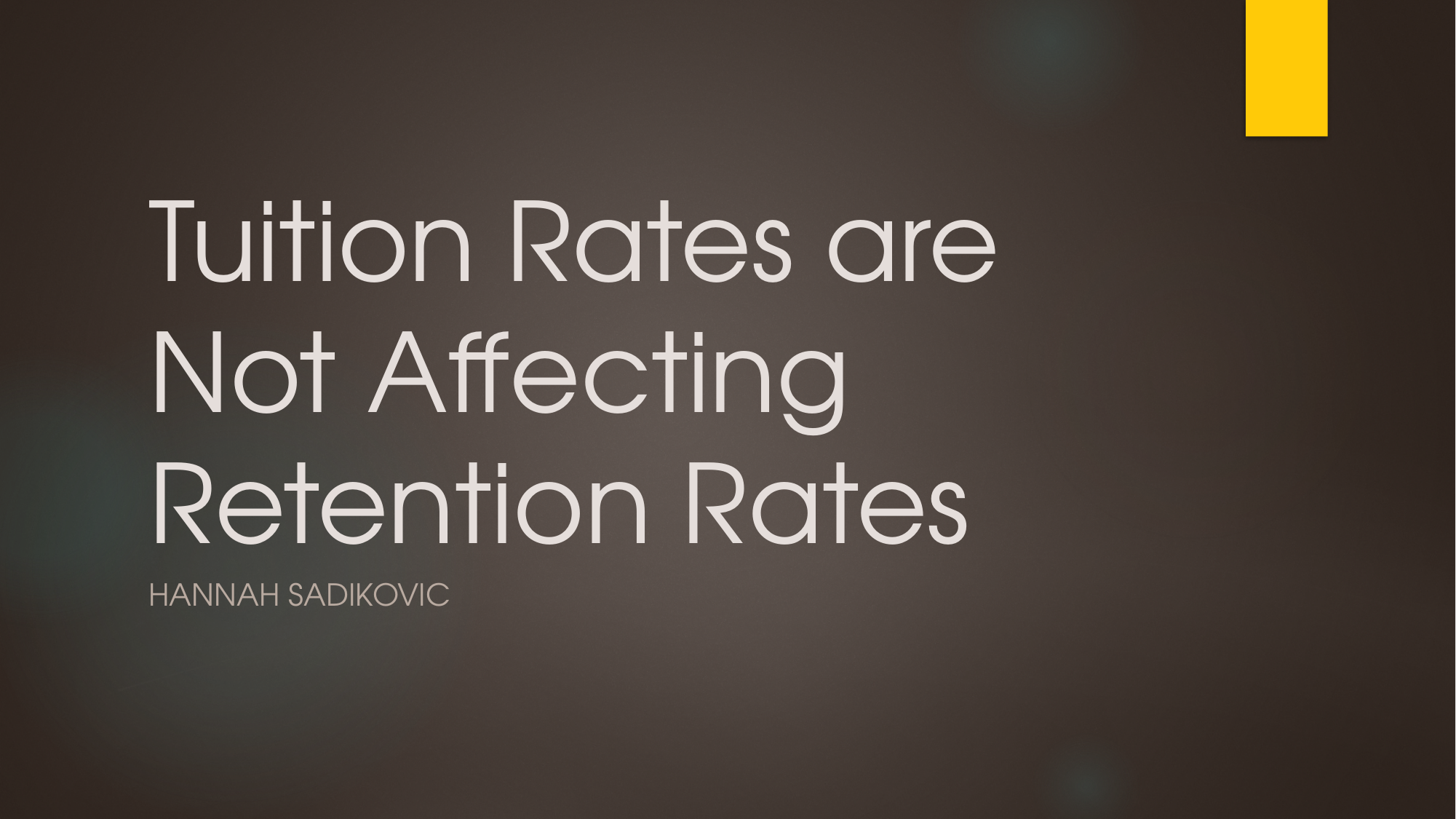

# Tuition Rates are Not Affecting Retention Rates
Hannah Sadikovic